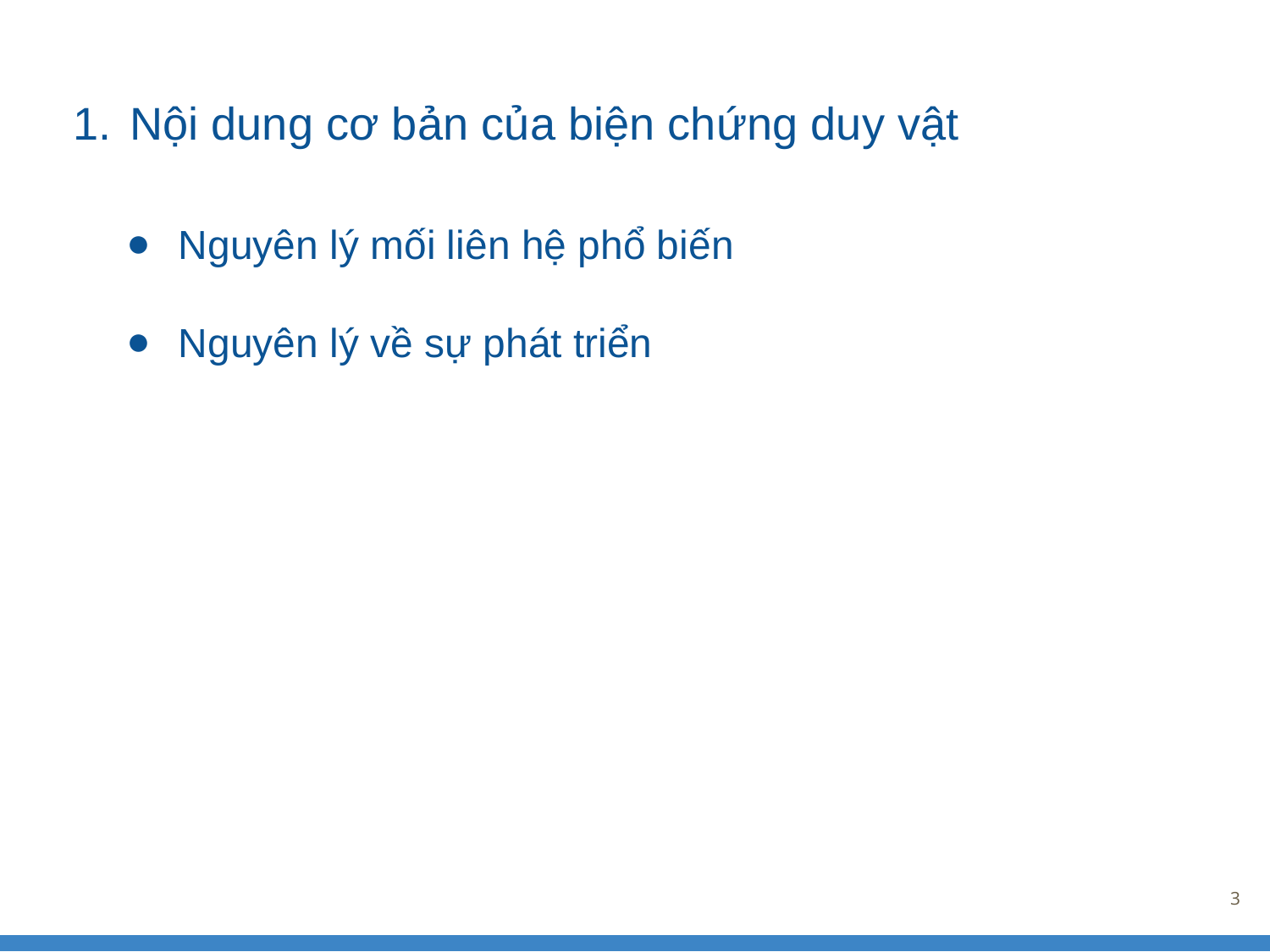

Nội dung cơ bản của biện chứng duy vật
Nguyên lý mối liên hệ phổ biến

Nguyên lý về sự phát triển
3